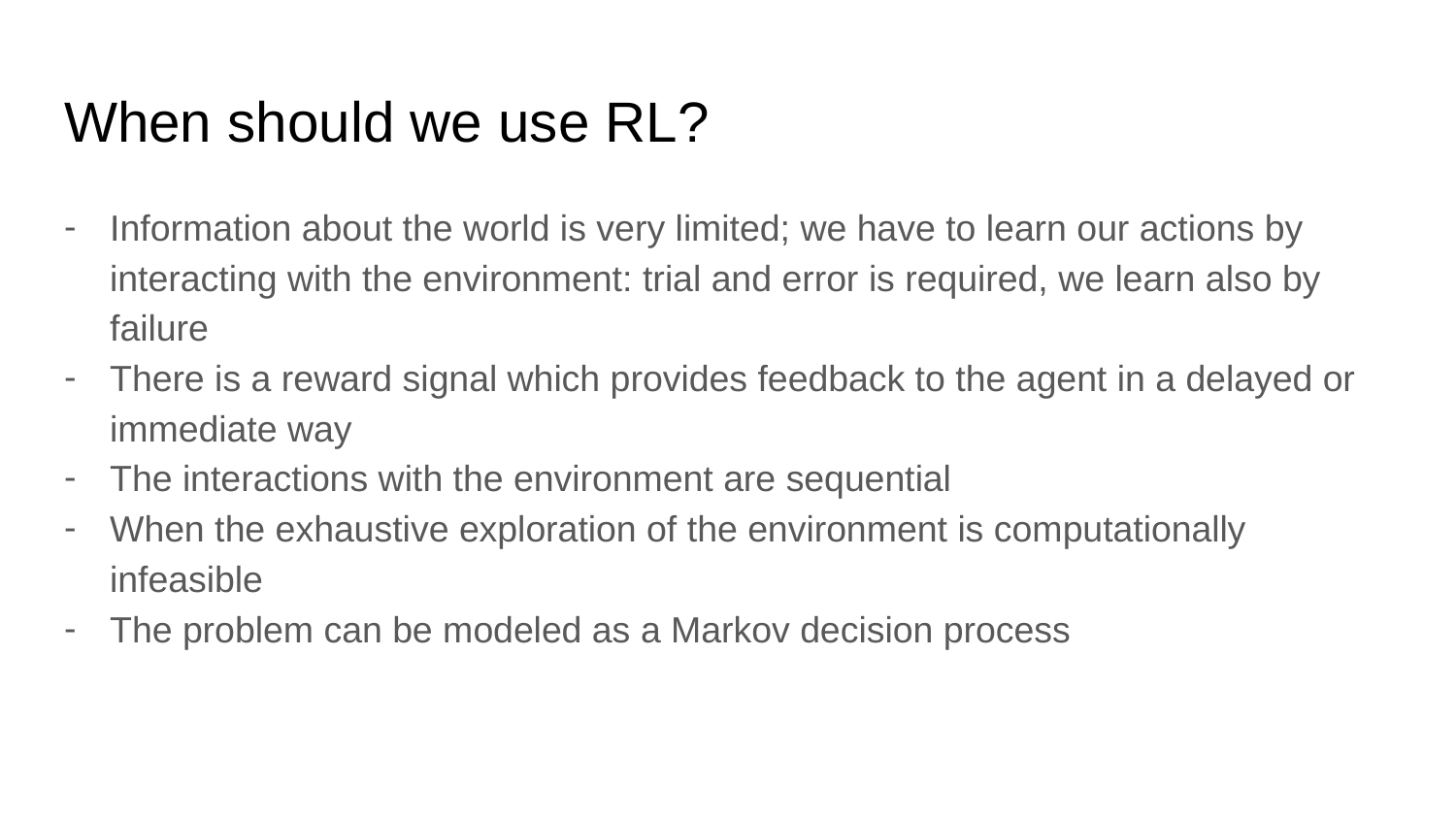

# When should we use RL?
Information about the world is very limited; we have to learn our actions by interacting with the environment: trial and error is required, we learn also by failure
There is a reward signal which provides feedback to the agent in a delayed or immediate way
The interactions with the environment are sequential
When the exhaustive exploration of the environment is computationally infeasible
The problem can be modeled as a Markov decision process